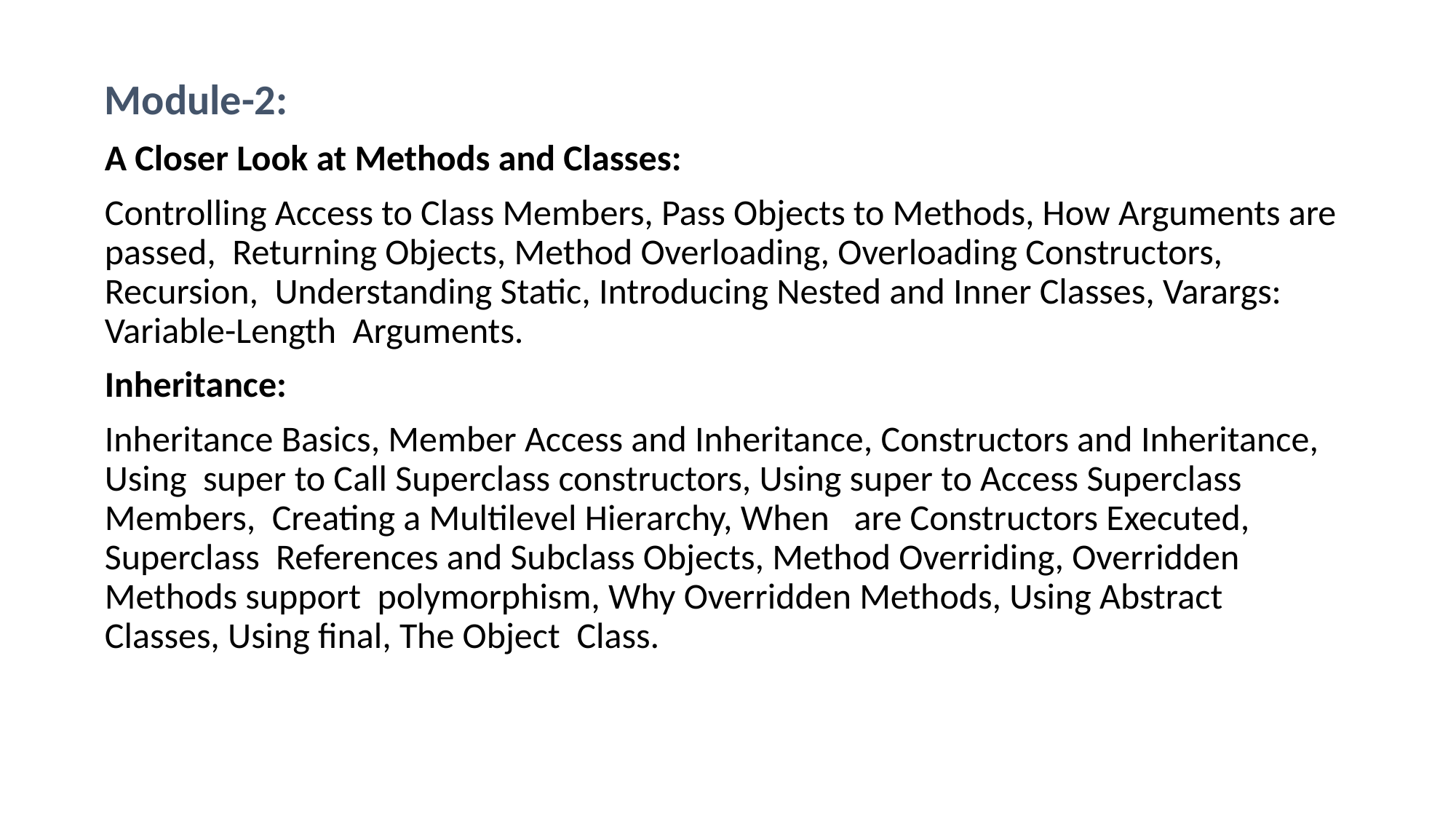

Module-2:
A Closer Look at Methods and Classes:
Controlling Access to Class Members, Pass Objects to Methods, How Arguments are passed,  Returning Objects, Method Overloading, Overloading Constructors, Recursion,  Understanding Static, Introducing Nested and Inner Classes, Varargs: Variable-Length  Arguments.
Inheritance:
Inheritance Basics, Member Access and Inheritance, Constructors and Inheritance, Using  super to Call Superclass constructors, Using super to Access Superclass Members,  Creating a Multilevel Hierarchy, When   are Constructors Executed, Superclass  References and Subclass Objects, Method Overriding, Overridden Methods support  polymorphism, Why Overridden Methods, Using Abstract Classes, Using final, The Object  Class.